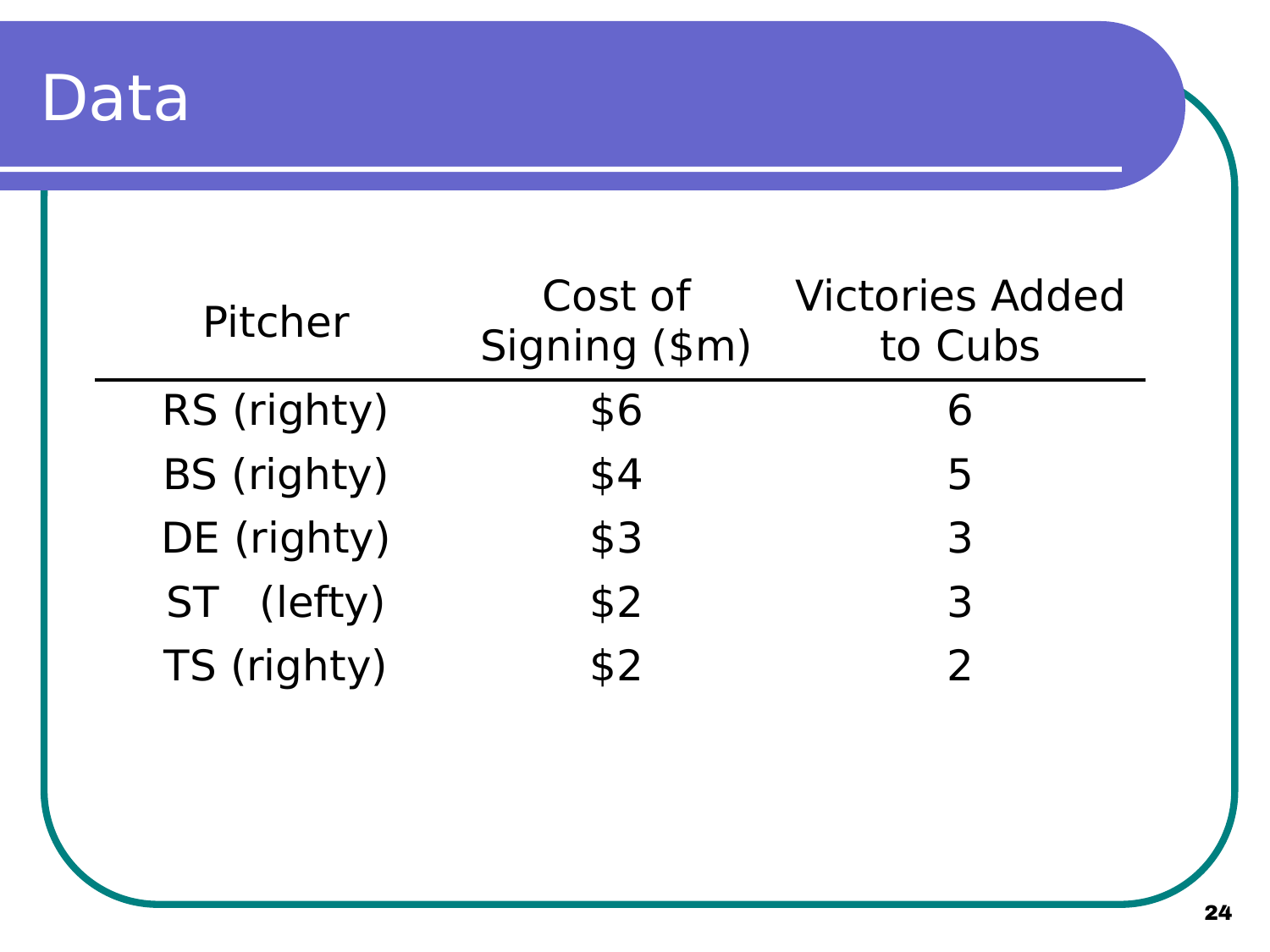

# Data
| Pitcher | Cost of Signing ($m) | Victories Added to Cubs |
| --- | --- | --- |
| RS (righty) | $6 | 6 |
| BS (righty) | $4 | 5 |
| DE (righty) | $3 | 3 |
| ST (lefty) | $2 | 3 |
| TS (righty) | $2 | 2 |
24